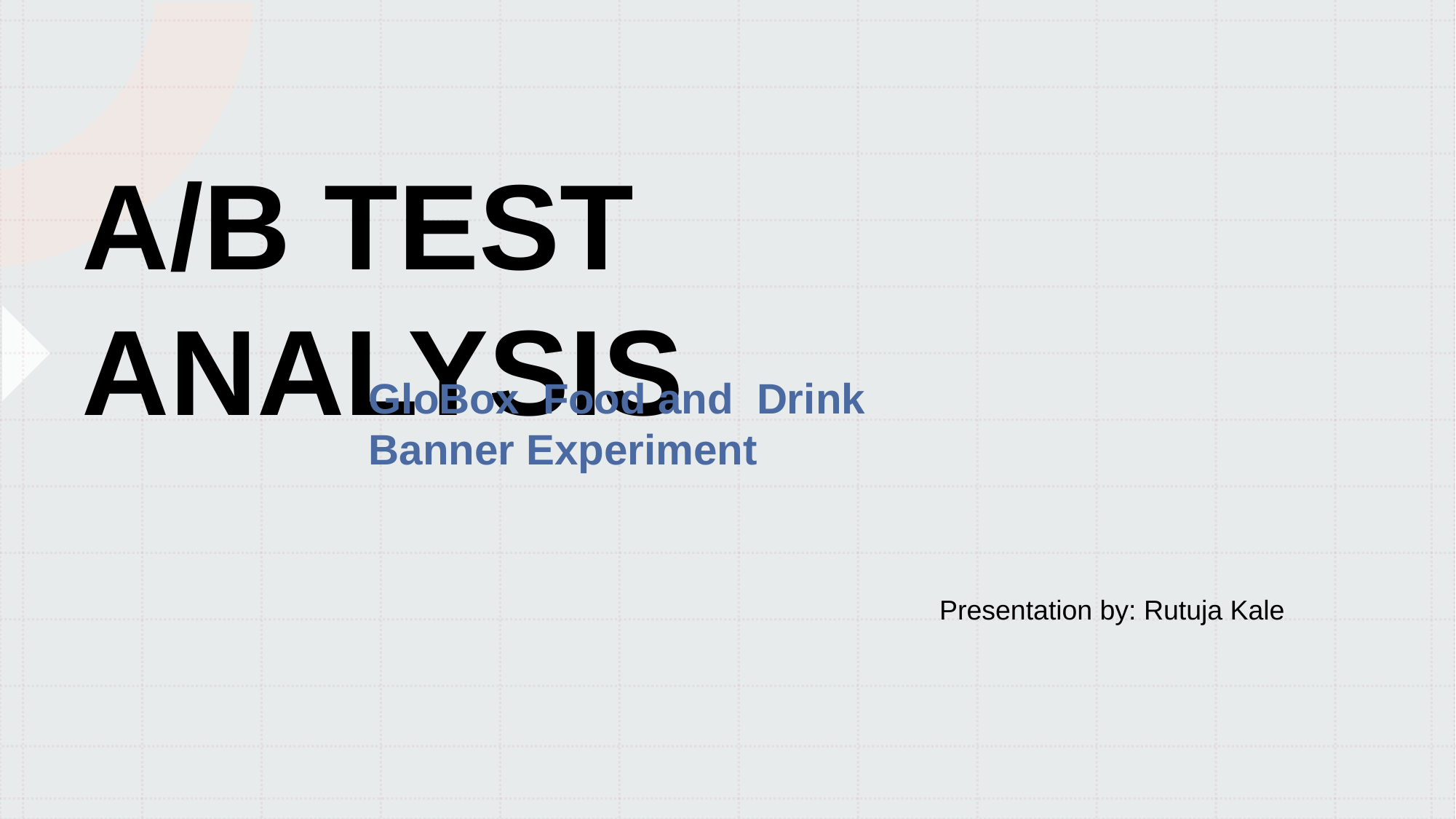

A/B TEST ANALYSIS

GloBox  Food and  Drink  Banner Experiment
Presentation by: Rutuja Kale